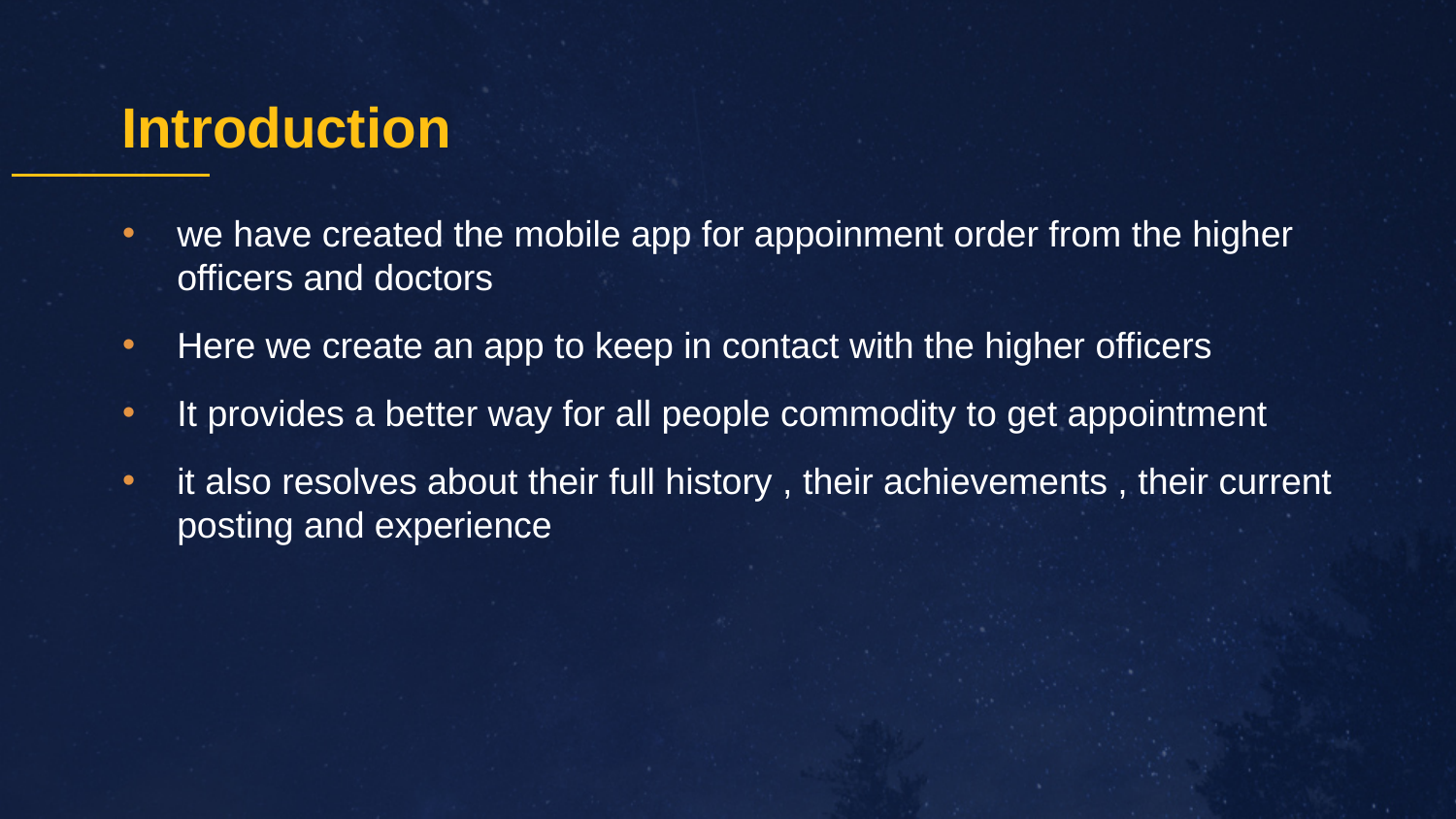

# Introduction
we have created the mobile app for appoinment order from the higher officers and doctors
Here we create an app to keep in contact with the higher officers
It provides a better way for all people commodity to get appointment
it also resolves about their full history , their achievements , their current posting and experience